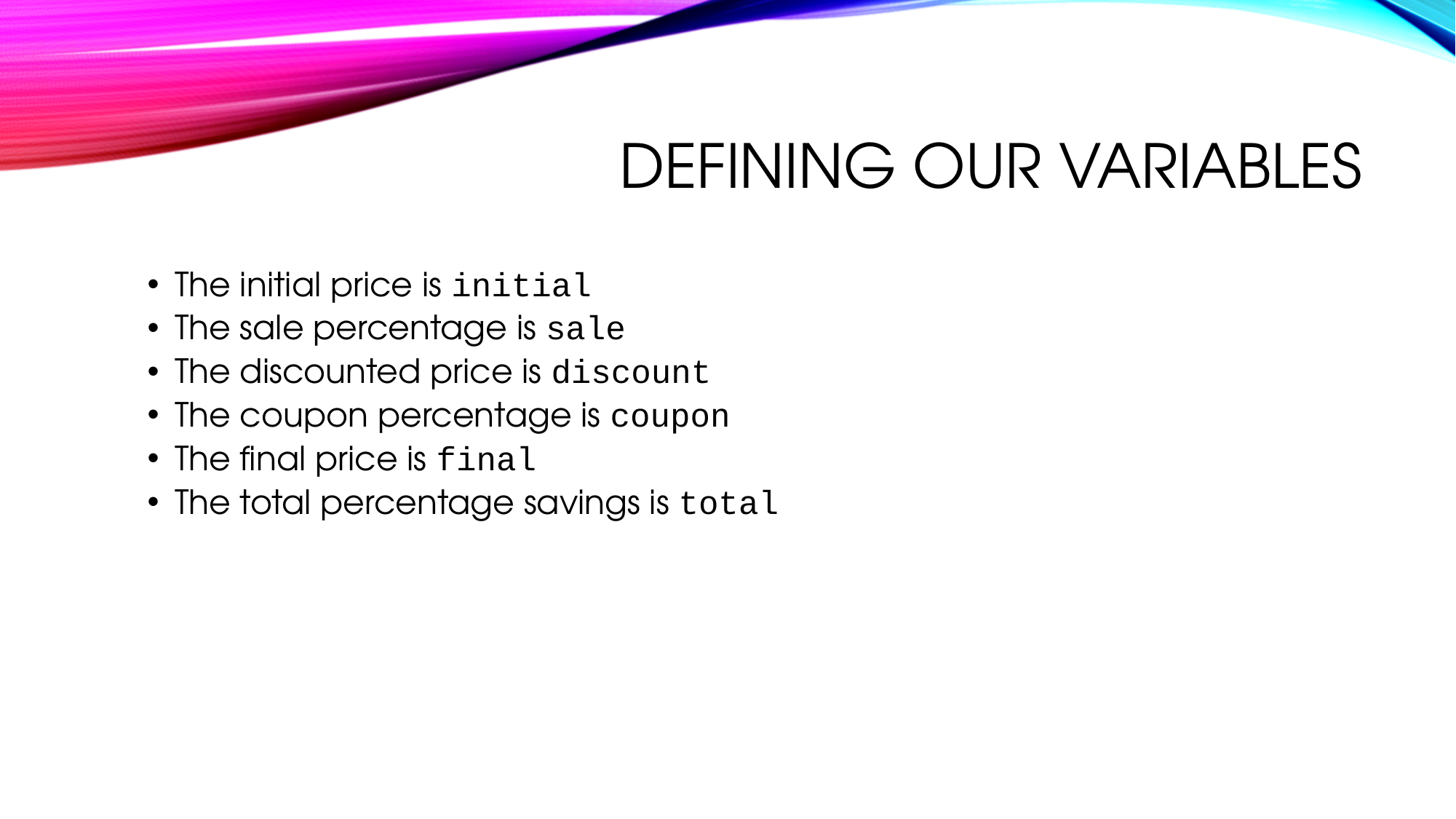

# DEFINING OUR VARIABLES
The initial price is initial
The sale percentage is sale
The discounted price is discount
The coupon percentage is coupon
The final price is final
The total percentage savings is total